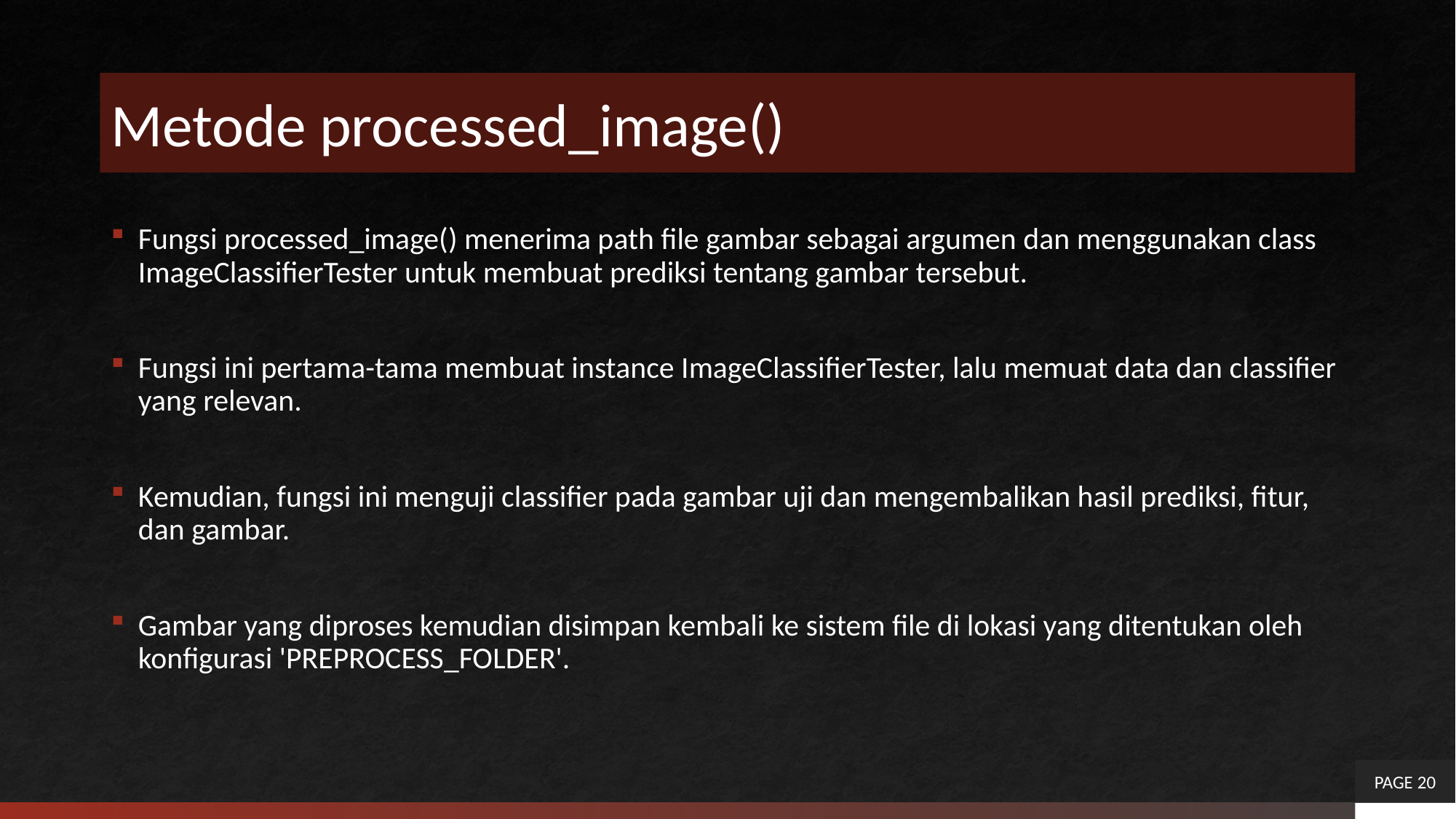

# Metode processed_image()
Fungsi processed_image() menerima path file gambar sebagai argumen dan menggunakan class ImageClassifierTester untuk membuat prediksi tentang gambar tersebut.

Fungsi ini pertama-tama membuat instance ImageClassifierTester, lalu memuat data dan classifier yang relevan.

Kemudian, fungsi ini menguji classifier pada gambar uji dan mengembalikan hasil prediksi, fitur, dan gambar.

Gambar yang diproses kemudian disimpan kembali ke sistem file di lokasi yang ditentukan oleh konfigurasi 'PREPROCESS_FOLDER'.

PAGE 20